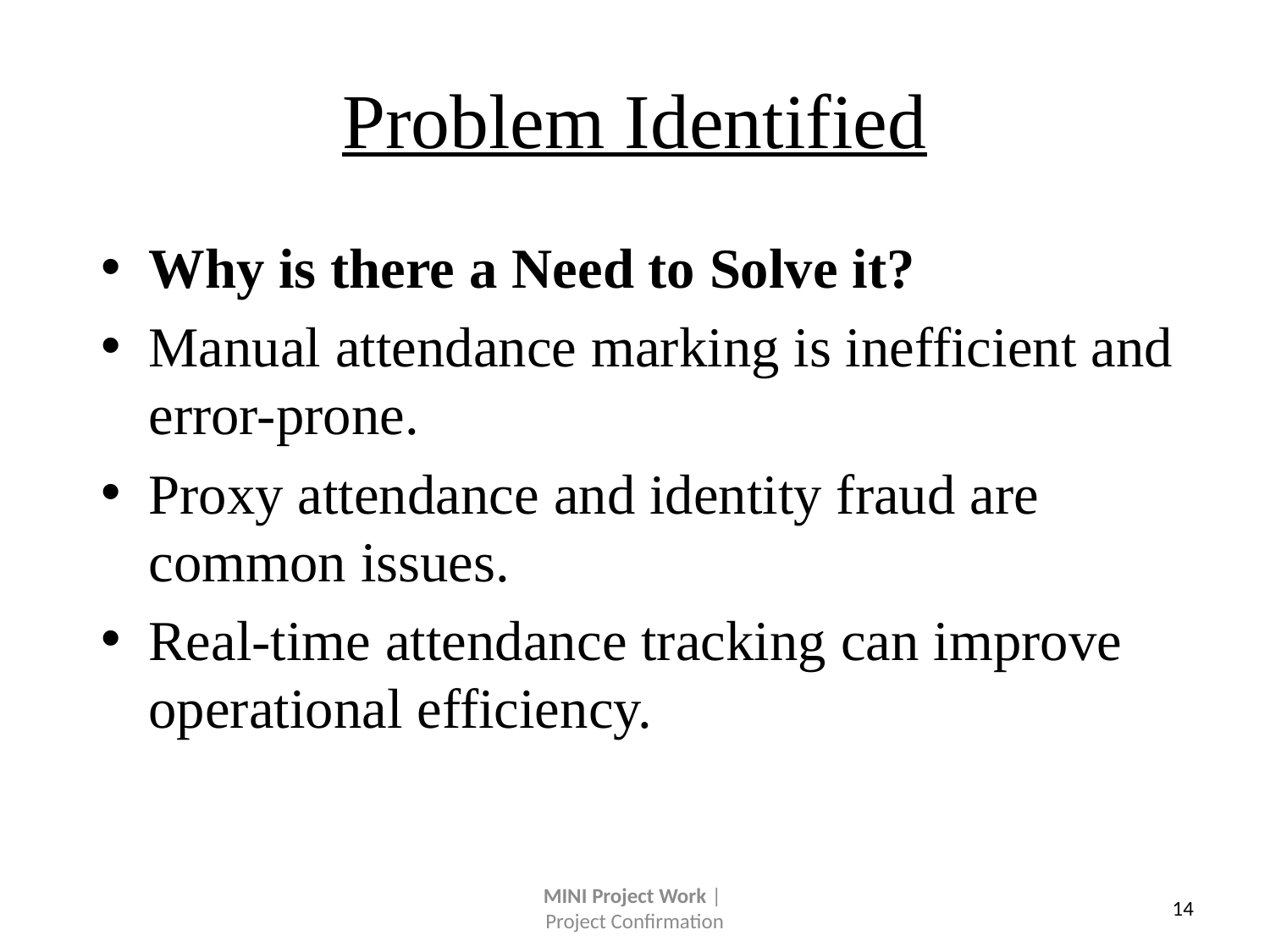

# Problem Identified
Why is there a Need to Solve it?
Manual attendance marking is inefficient and error-prone.
Proxy attendance and identity fraud are common issues.
Real-time attendance tracking can improve operational efficiency.
MINI Project Work |
Project Confirmation
14